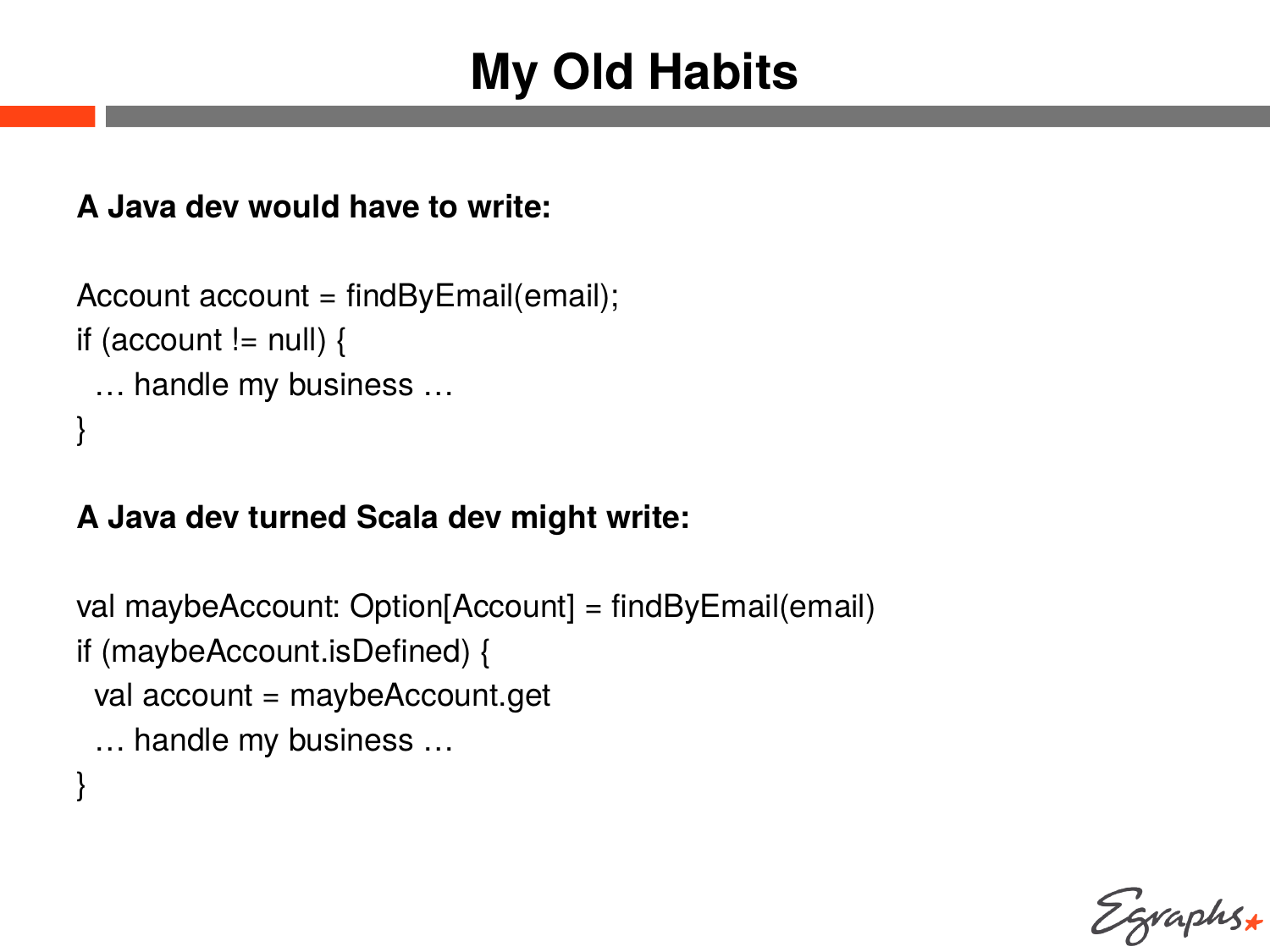

# My Old Habits
A Java dev would have to write:

Account account = findByEmail(email);
if (account != null) {
  … handle my business …
}

A Java dev turned Scala dev might write:

val maybeAccount: Option[Account] = findByEmail(email)
if (maybeAccount.isDefined) {
  val account = maybeAccount.get
  … handle my business …
}